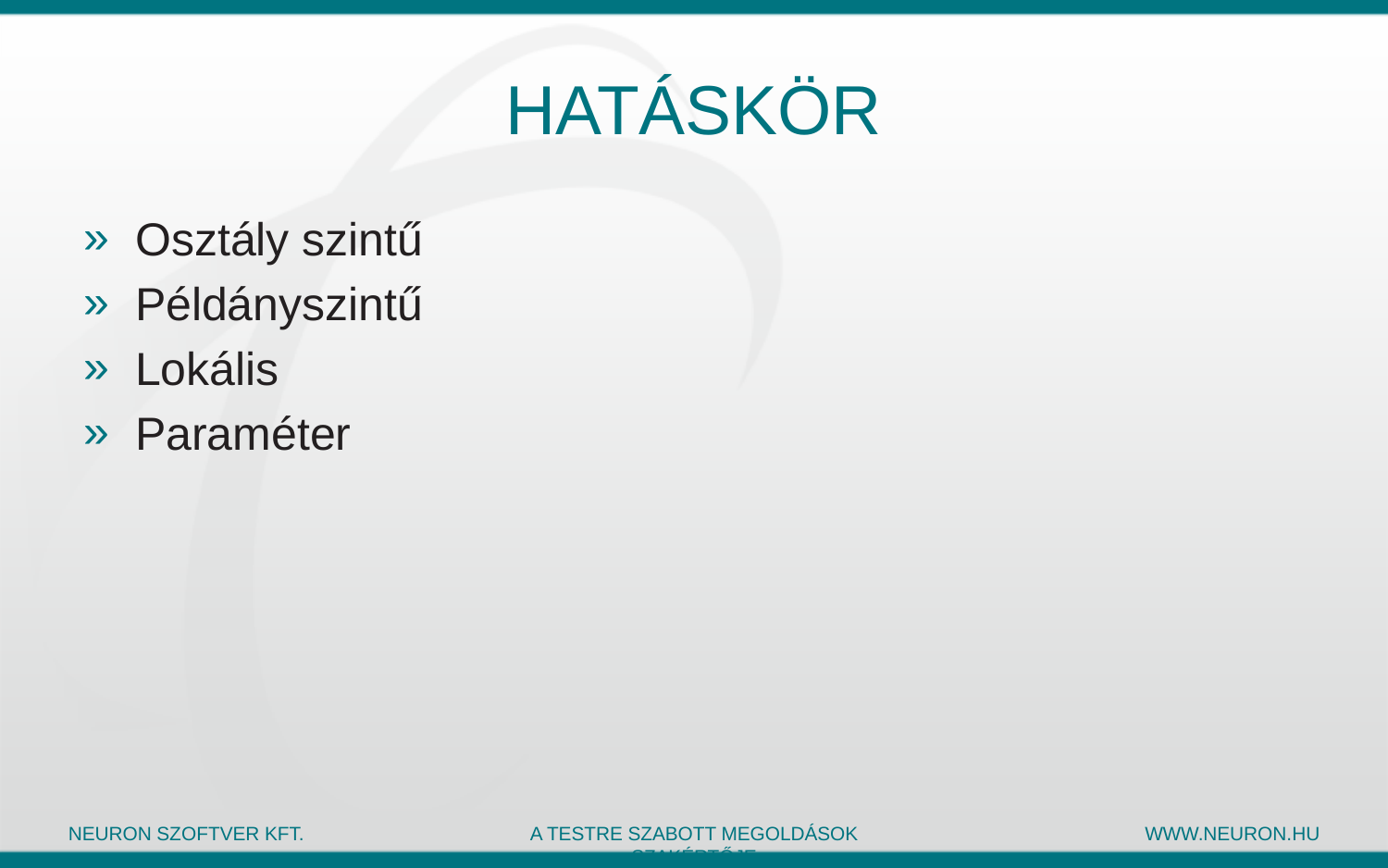

# hatáskör
Osztály szintű
Példányszintű
Lokális
Paraméter